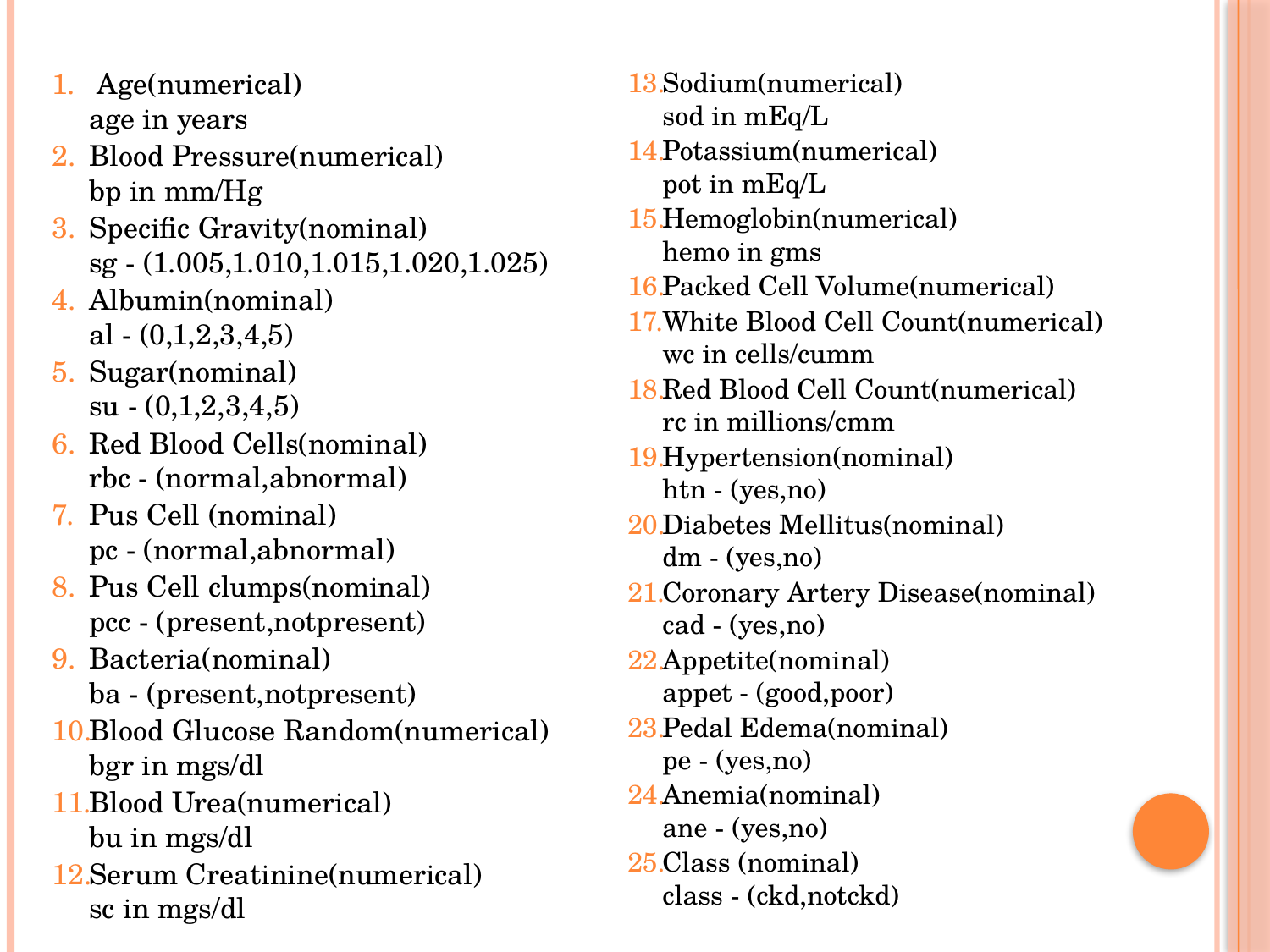

Age(numerical)
age in years
Blood Pressure(numerical)
bp in mm/Hg
Specific Gravity(nominal)
sg - (1.005,1.010,1.015,1.020,1.025)
Albumin(nominal)
al - (0,1,2,3,4,5)
Sugar(nominal)
su - (0,1,2,3,4,5)
Red Blood Cells(nominal)
rbc - (normal,abnormal)
Pus Cell (nominal)
pc - (normal,abnormal)
Pus Cell clumps(nominal)
pcc - (present,notpresent)
Bacteria(nominal)
ba - (present,notpresent)
Blood Glucose Random(numerical)
bgr in mgs/dl
Blood Urea(numerical)
bu in mgs/dl
Serum Creatinine(numerical)
sc in mgs/dl
Sodium(numerical)
sod in mEq/L
Potassium(numerical)
pot in mEq/L
Hemoglobin(numerical)
hemo in gms
Packed Cell Volume(numerical)
White Blood Cell Count(numerical)
wc in cells/cumm
Red Blood Cell Count(numerical)
rc in millions/cmm
Hypertension(nominal)
htn - (yes,no)
Diabetes Mellitus(nominal)
dm - (yes,no)
Coronary Artery Disease(nominal)
cad - (yes,no)
Appetite(nominal)
appet - (good,poor)
Pedal Edema(nominal)
pe - (yes,no)
Anemia(nominal)
ane - (yes,no)
Class (nominal)
class - (ckd,notckd)